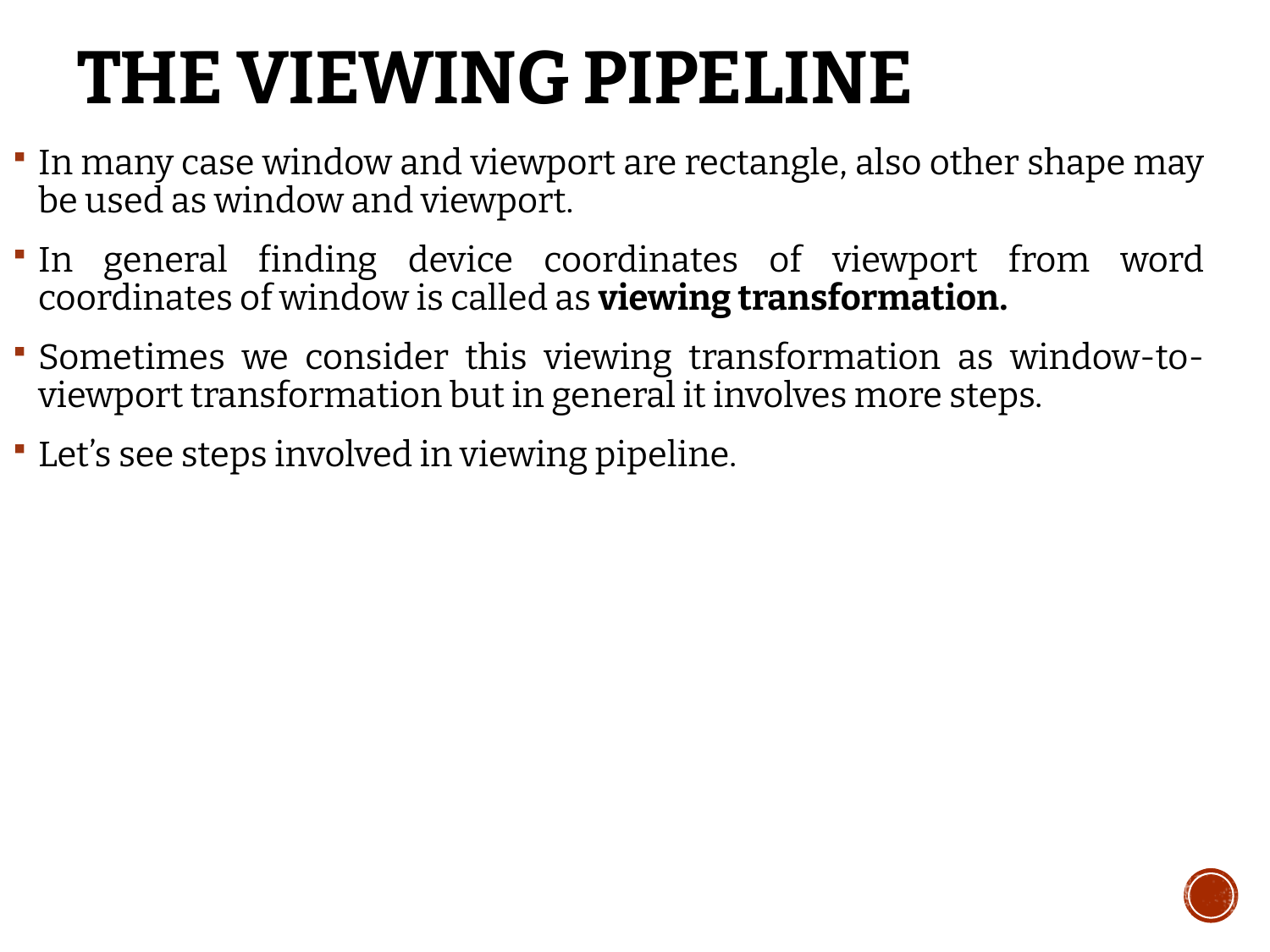

# The Viewing Pipeline

In many case window and viewport are rectangle, also other shape may be used as window and viewport.
In general finding device coordinates of viewport from word coordinates of window is called as viewing transformation.
Sometimes we consider this viewing transformation as window-to-viewport transformation but in general it involves more steps.
Let’s see steps involved in viewing pipeline.